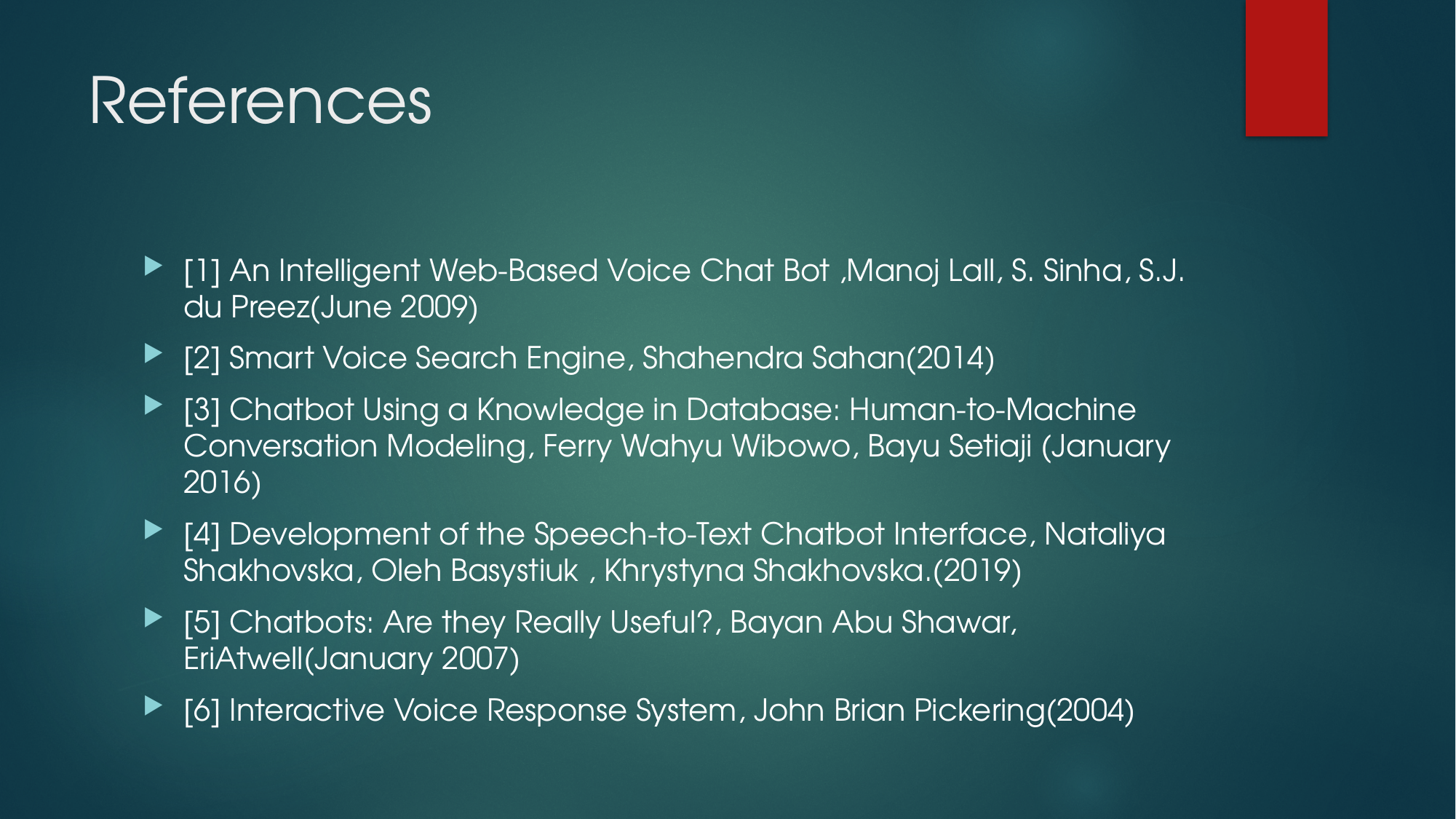

# References
[1] An Intelligent Web-Based Voice Chat Bot ,Manoj Lall, S. Sinha, S.J. du Preez(June 2009)
[2] Smart Voice Search Engine, Shahendra Sahan(2014)
[3] Chatbot Using a Knowledge in Database: Human-to-Machine Conversation Modeling, Ferry Wahyu Wibowo, Bayu Setiaji (January 2016)
[4] Development of the Speech-to-Text Chatbot Interface, Nataliya Shakhovska, Oleh Basystiuk , Khrystyna Shakhovska.(2019)
[5] Chatbots: Are they Really Useful?, Bayan Abu Shawar, EriAtwell(January 2007)
[6] Interactive Voice Response System, John Brian Pickering(2004)